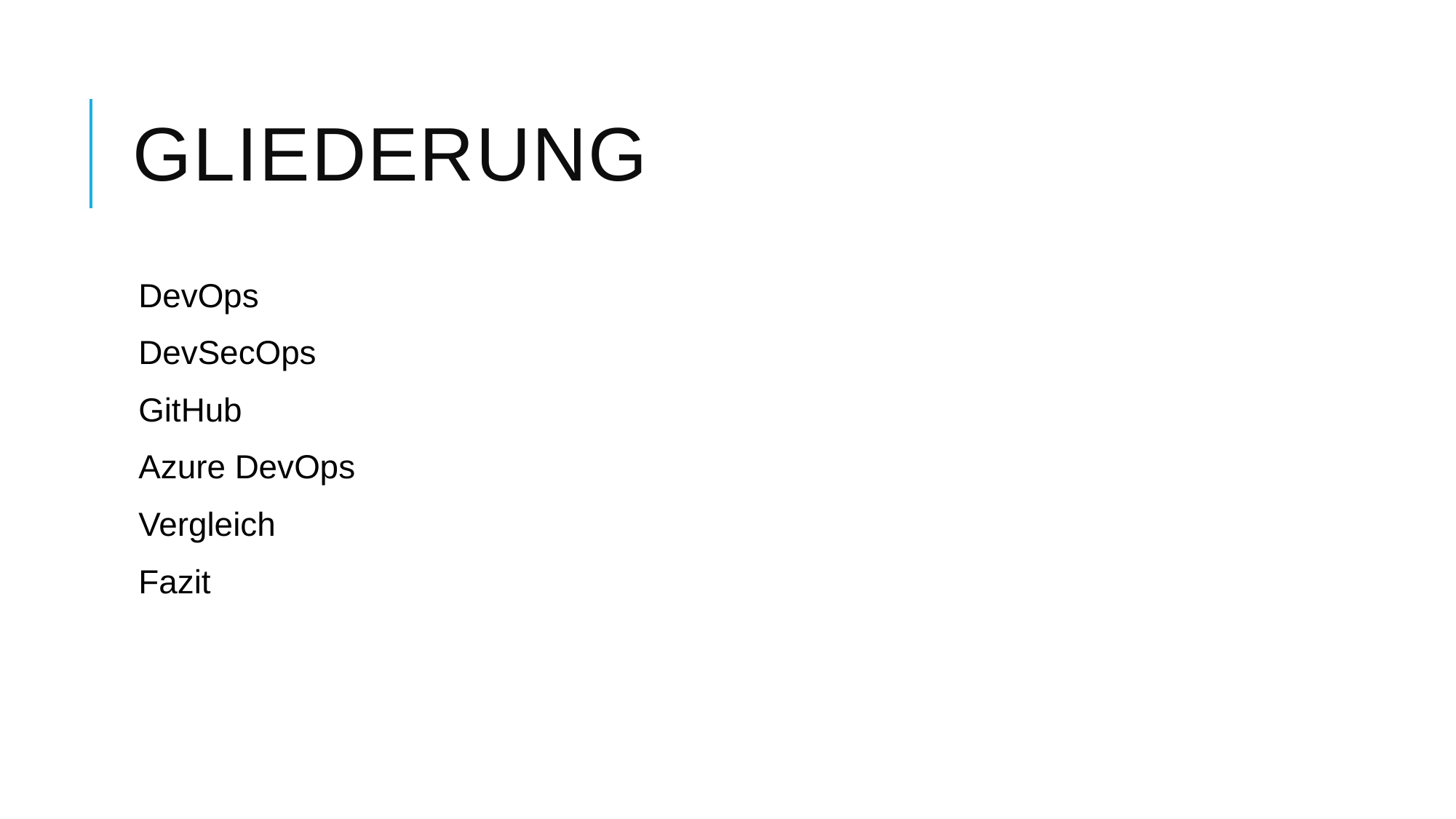

# Gliederung
DevOps
DevSecOps
GitHub
Azure DevOps
Vergleich
Fazit